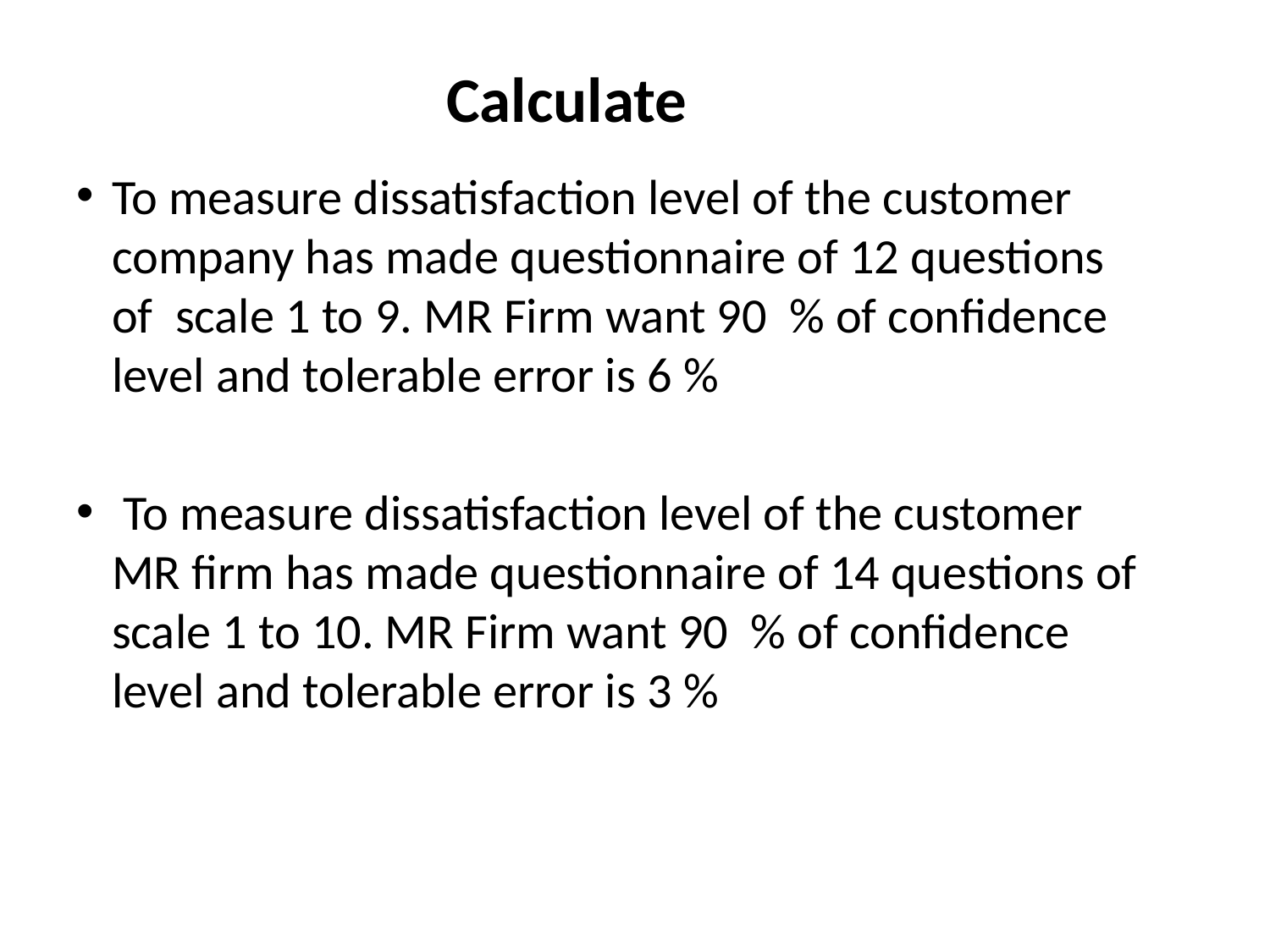

Calculate
To measure dissatisfaction level of the customer company has made questionnaire of 12 questions of  scale 1 to 9. MR Firm want 90  % of confidence level and tolerable error is 6 %

 To measure dissatisfaction level of the customer MR firm has made questionnaire of 14 questions of  scale 1 to 10. MR Firm want 90  % of confidence level and tolerable error is 3 %